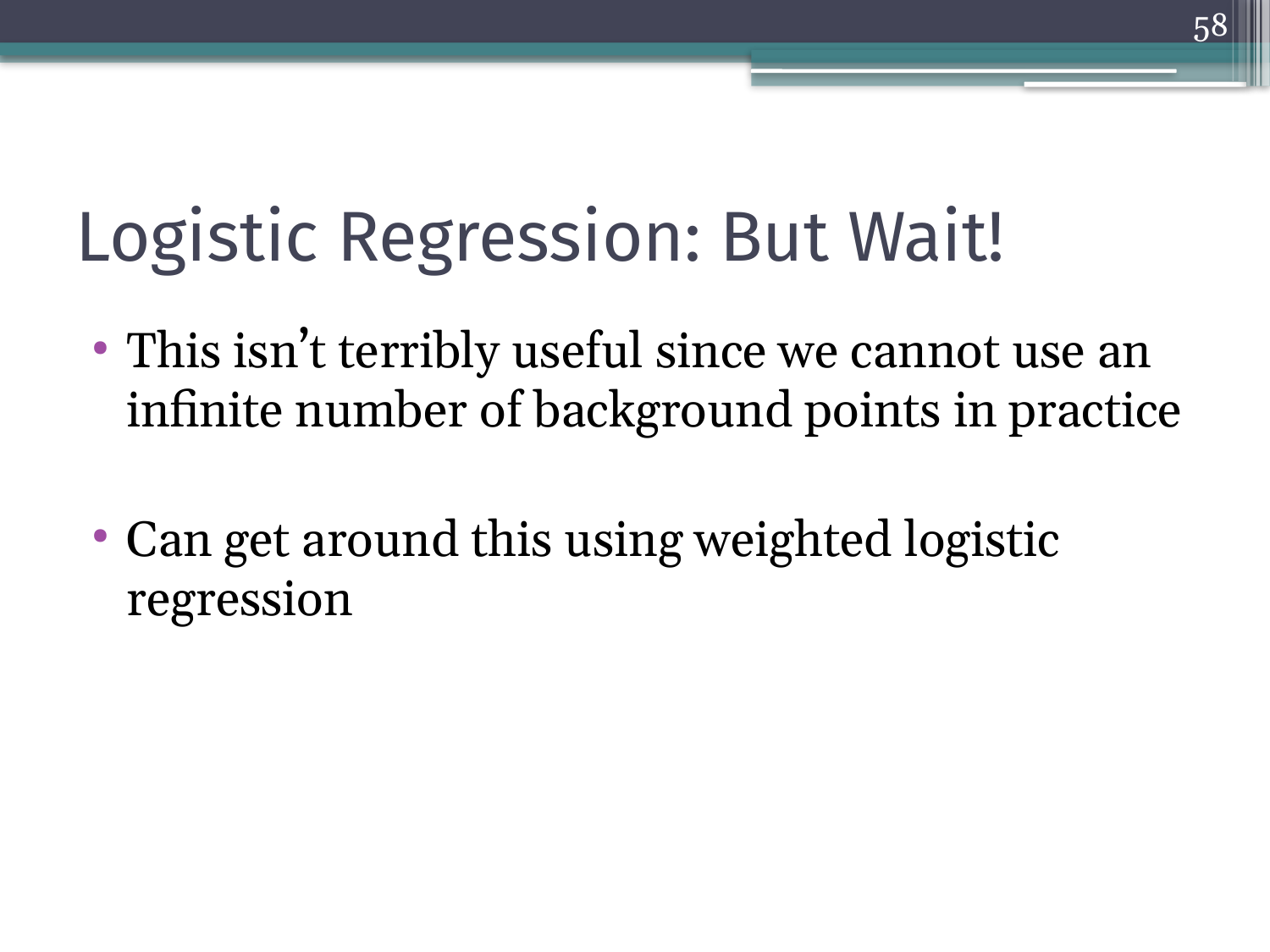

58
# Logistic Regression: But Wait!
This isn’t terribly useful since we cannot use an infinite number of background points in practice

Can get around this using weighted logistic regression